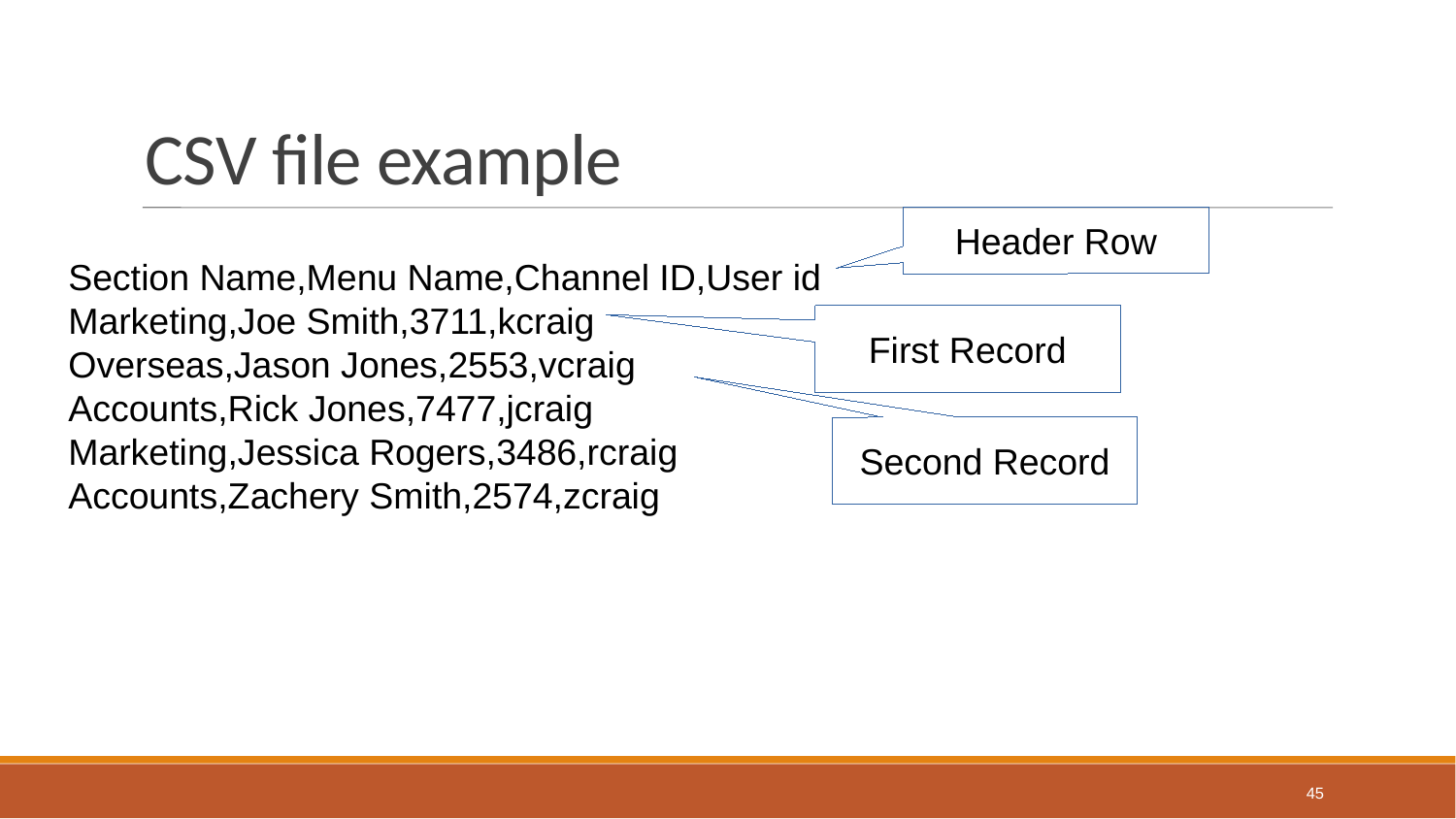

CSV file example
Header Row
Section Name,Menu Name,Channel ID,User id
Marketing,Joe Smith,3711,kcraig
Overseas,Jason Jones,2553,vcraig
Accounts,Rick Jones,7477,jcraig
Marketing,Jessica Rogers,3486,rcraig
Accounts,Zachery Smith,2574,zcraig
First Record
Second Record
45